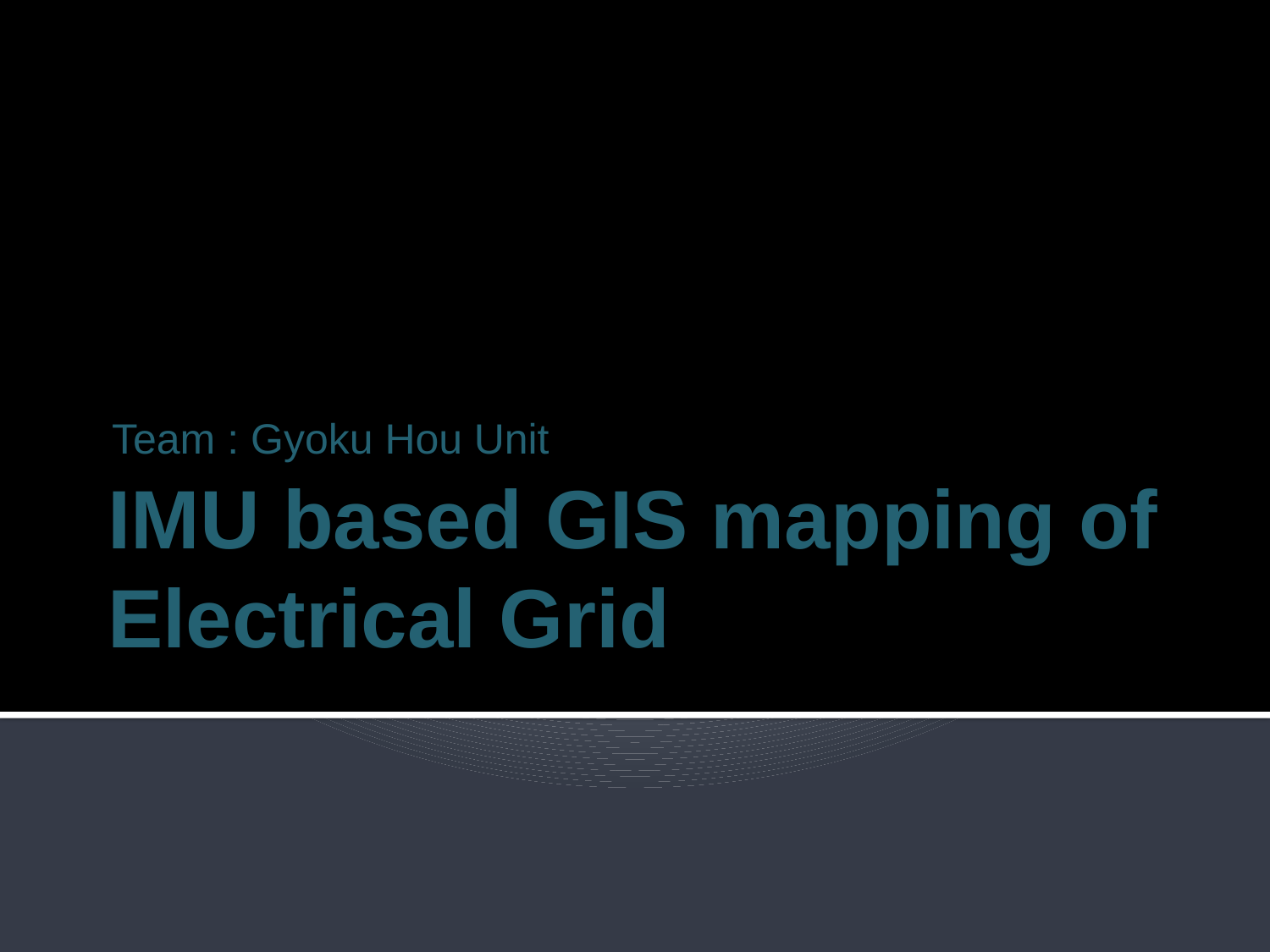

Team : Gyoku Hou Unit
# IMU based GIS mapping of Electrical Grid